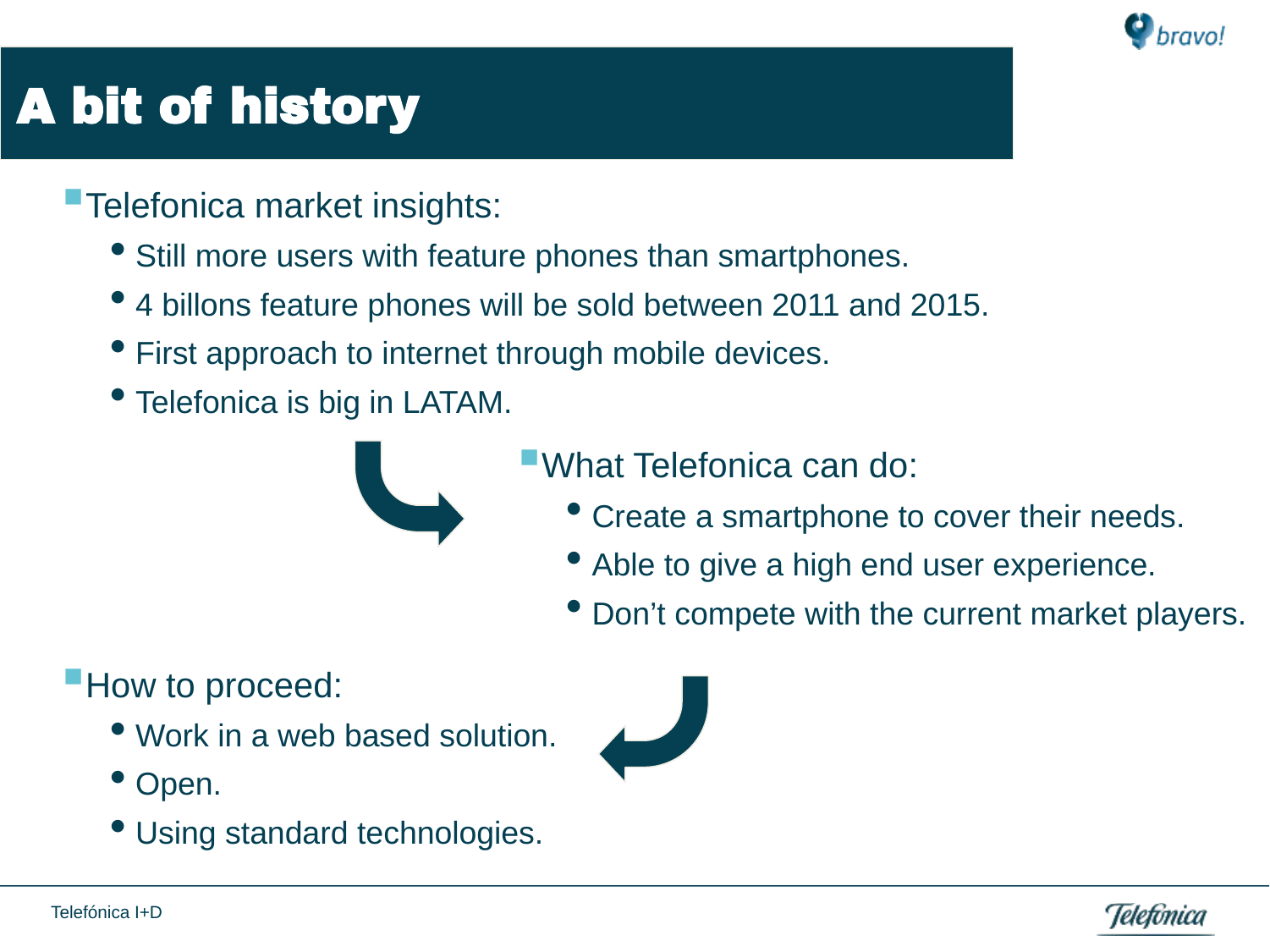

A bit of history
Telefonica market insights:
Still more users with feature phones than smartphones.
4 billons feature phones will be sold between 2011 and 2015.
First approach to internet through mobile devices.
Telefonica is big in LATAM.
What Telefonica can do:
Create a smartphone to cover their needs.
Able to give a high end user experience.
Don’t compete with the current market players.

How to proceed:
Work in a web based solution.
Open.
Using standard technologies.